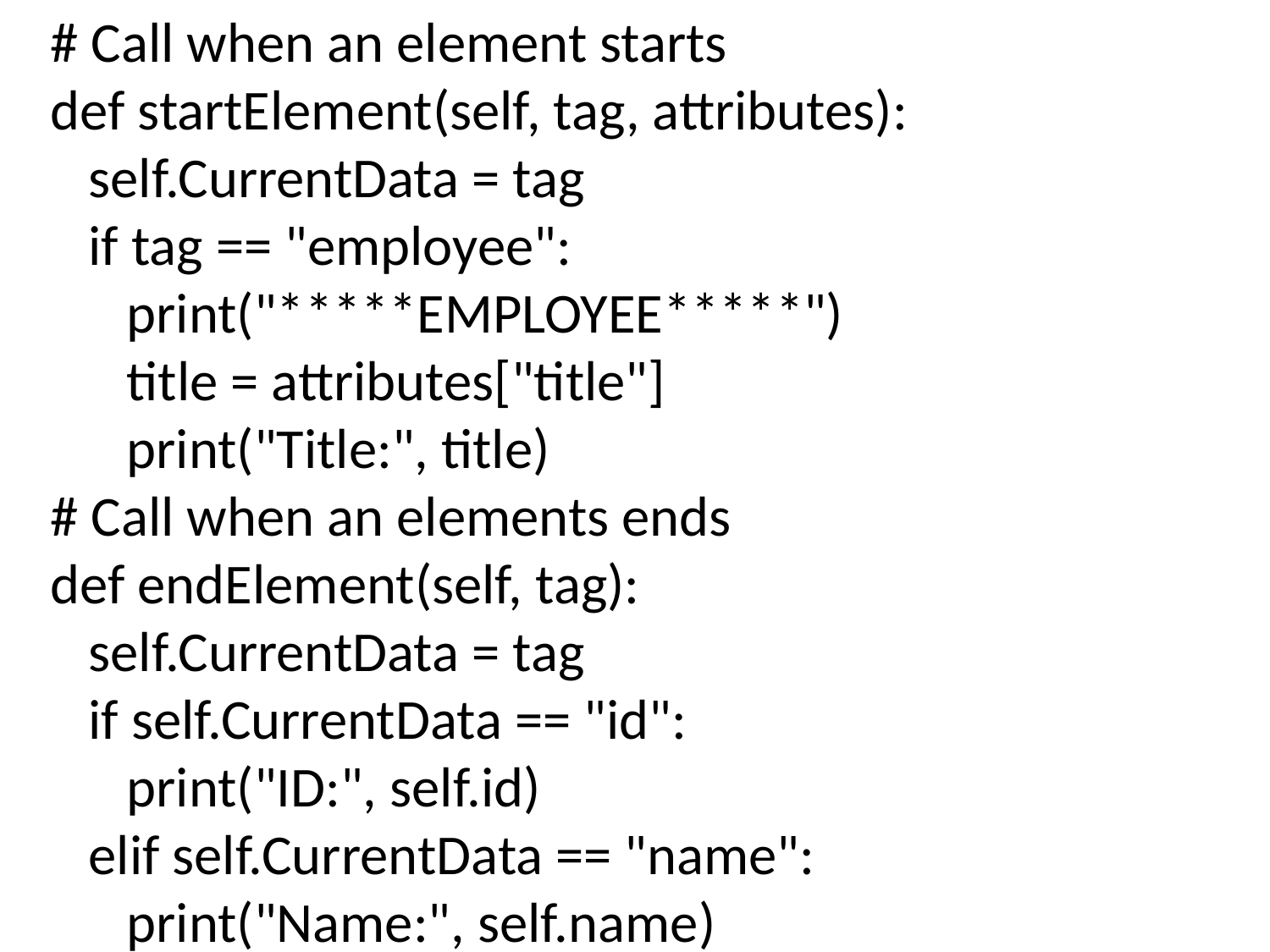

# Call when an element starts
   def startElement(self, tag, attributes):
      self.CurrentData = tag
      if tag == "employee":
         print("*****EMPLOYEE*****")
         title = attributes["title"]
         print("Title:", title)
   # Call when an elements ends
   def endElement(self, tag):
      self.CurrentData = tag
      if self.CurrentData == "id":
         print("ID:", self.id)
      elif self.CurrentData == "name":
         print("Name:", self.name)